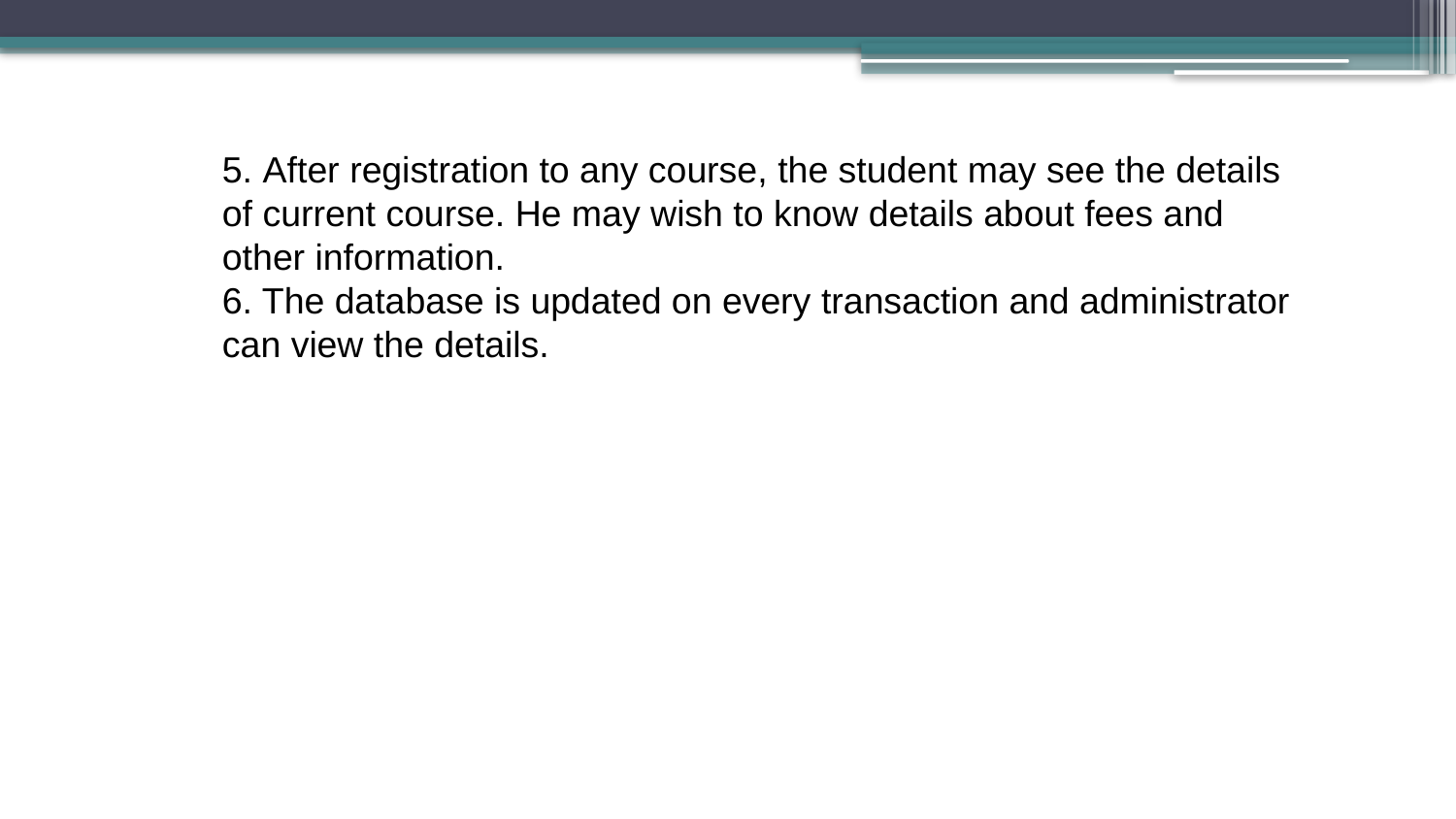

5. After registration to any course, the student may see the details of current course. He may wish to know details about fees and other information.
6. The database is updated on every transaction and administrator can view the details.